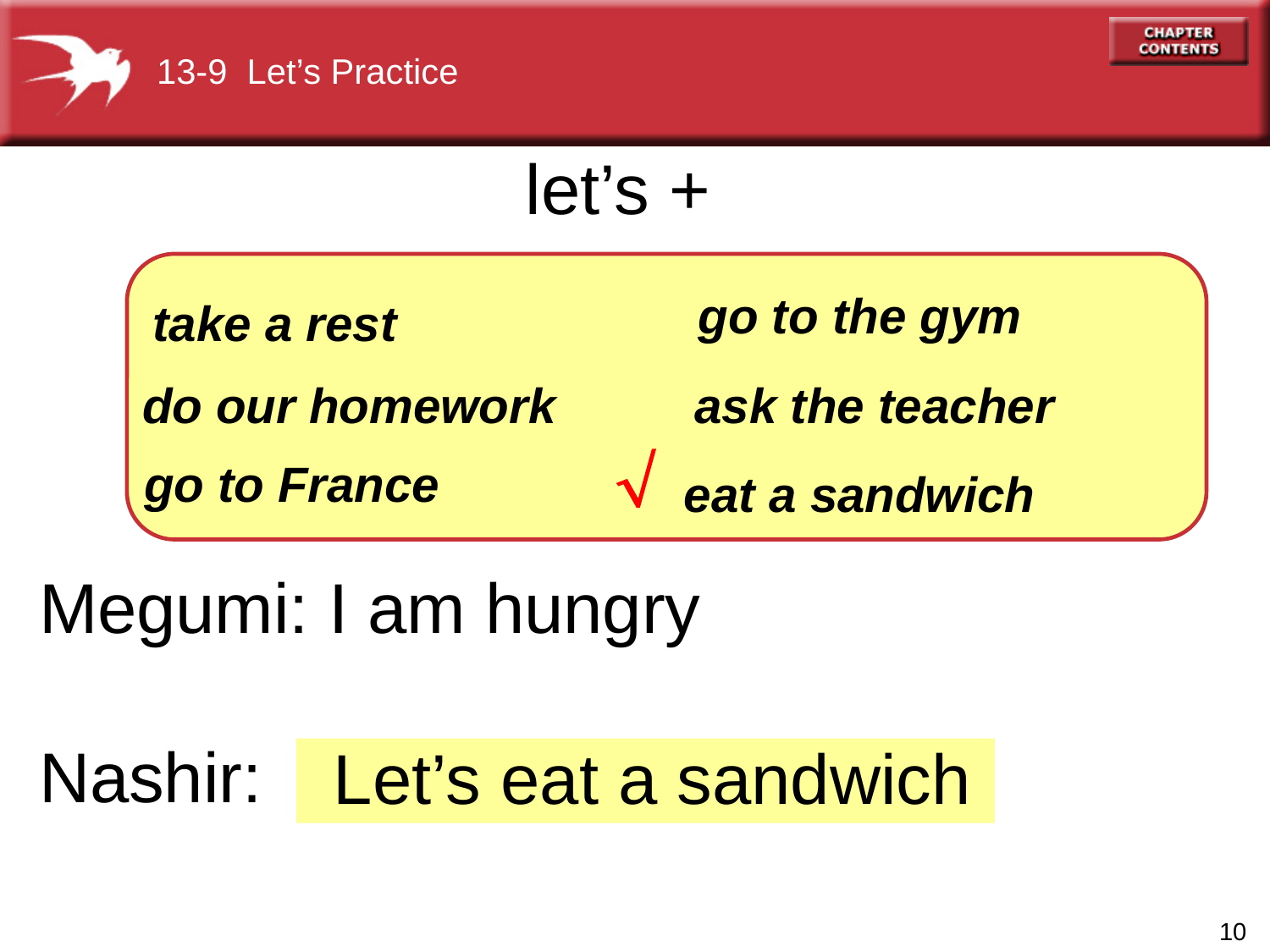

13-9  Let’s Practice
let’s +

go to the gym
take a rest
do our homework
ask the teacher
√
go to France
eat a sandwich
Megumi: I am hungry

Nashir:
Let’s eat a sandwich

10